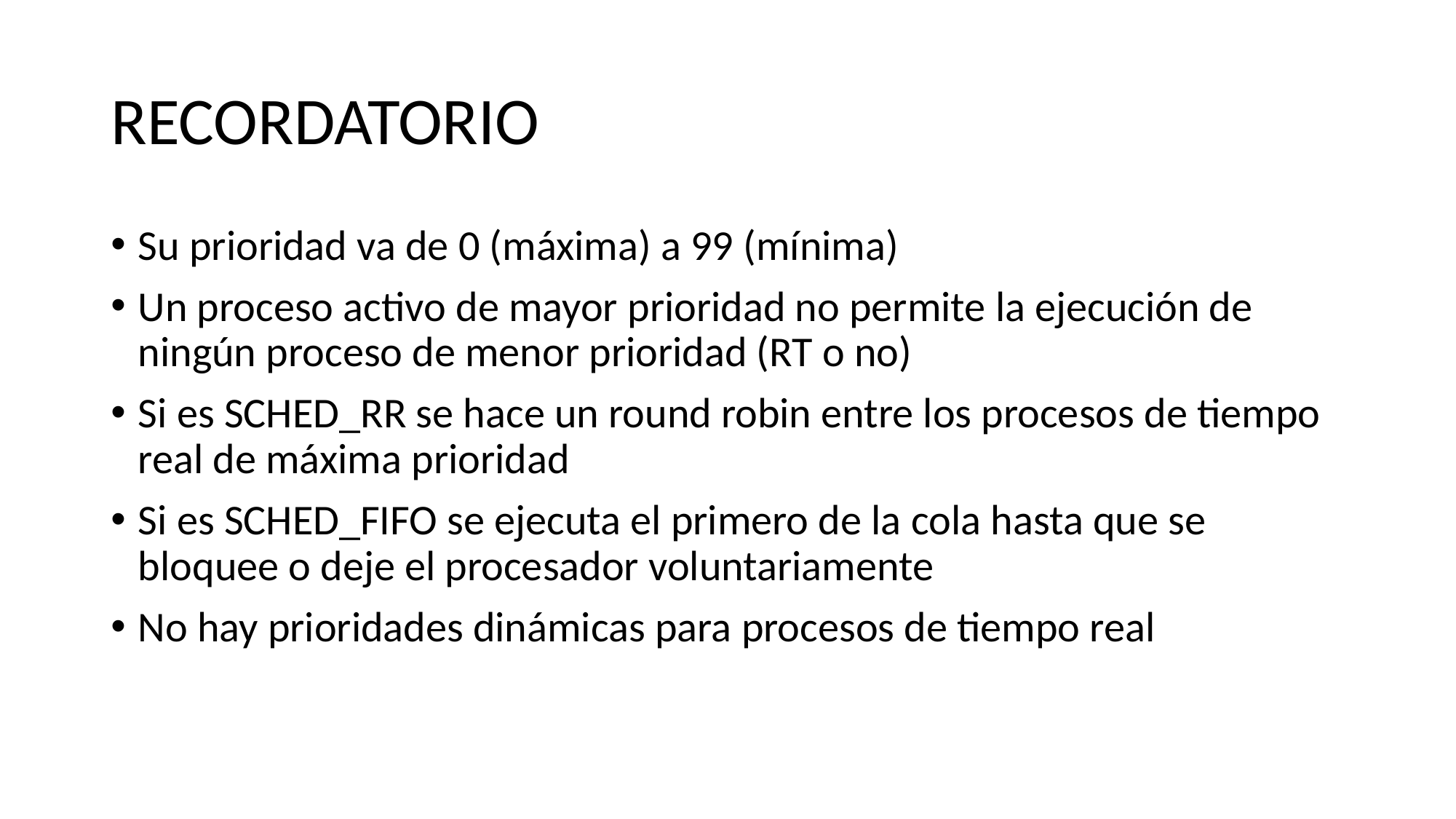

# RECORDATORIO
Su prioridad va de 0 (máxima) a 99 (mínima)
Un proceso activo de mayor prioridad no permite la ejecución de ningún proceso de menor prioridad (RT o no)
Si es SCHED_RR se hace un round robin entre los procesos de tiempo real de máxima prioridad
Si es SCHED_FIFO se ejecuta el primero de la cola hasta que se bloquee o deje el procesador voluntariamente
No hay prioridades dinámicas para procesos de tiempo real